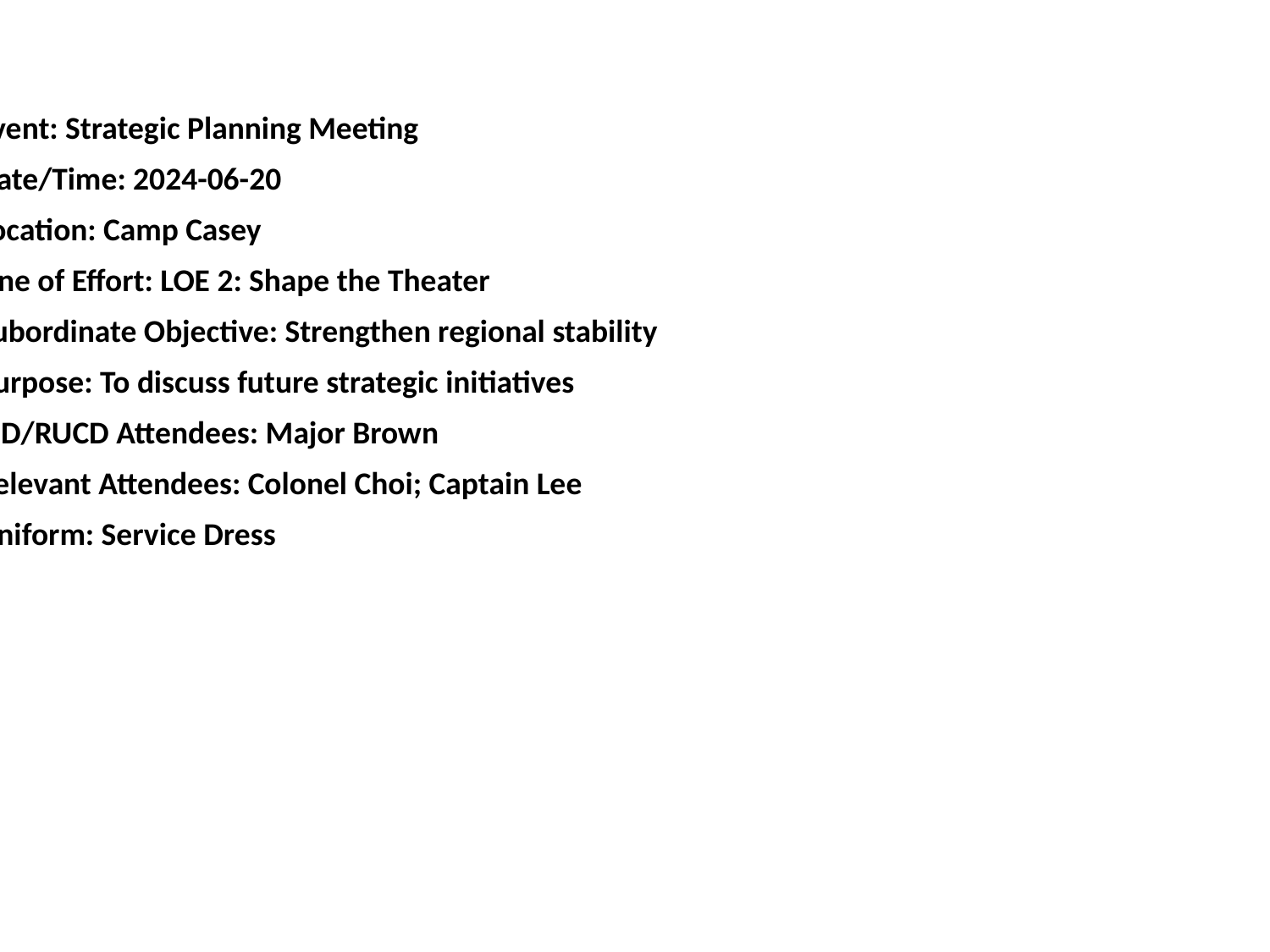

#

Event: Strategic Planning Meeting
Date/Time: 2024-06-20
Location: Camp Casey
Line of Effort: LOE 2: Shape the Theater
Subordinate Objective: Strengthen regional stability
Purpose: To discuss future strategic initiatives
2ID/RUCD Attendees: Major Brown
Relevant Attendees: Colonel Choi; Captain Lee
Uniform: Service Dress